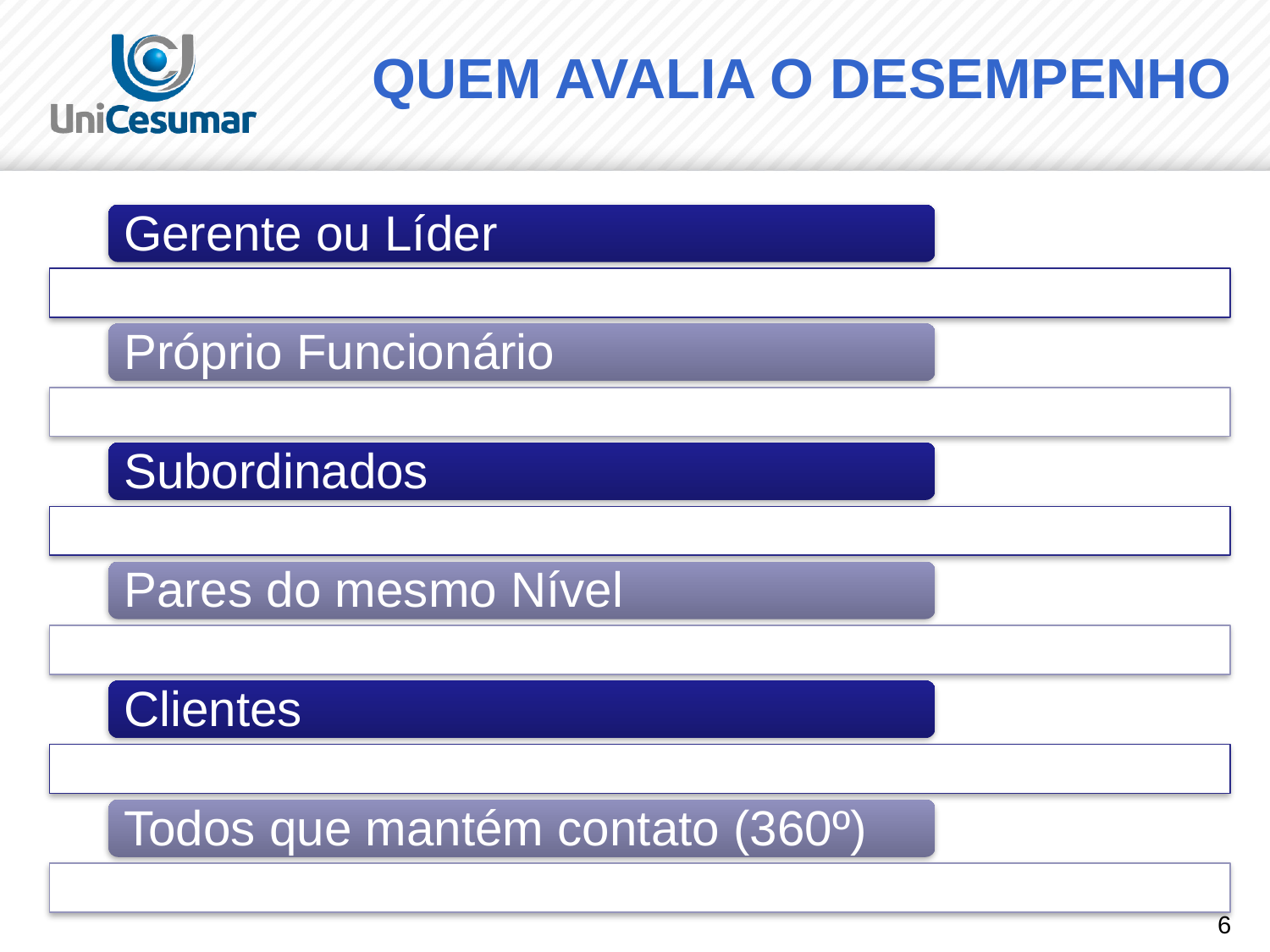

# QUEM AVALIA O DESEMPENHO
Gerente ou Líder
Próprio Funcionário
Subordinados
Todos que mantém contato (360º)
Pares do mesmo Nível
Clientes